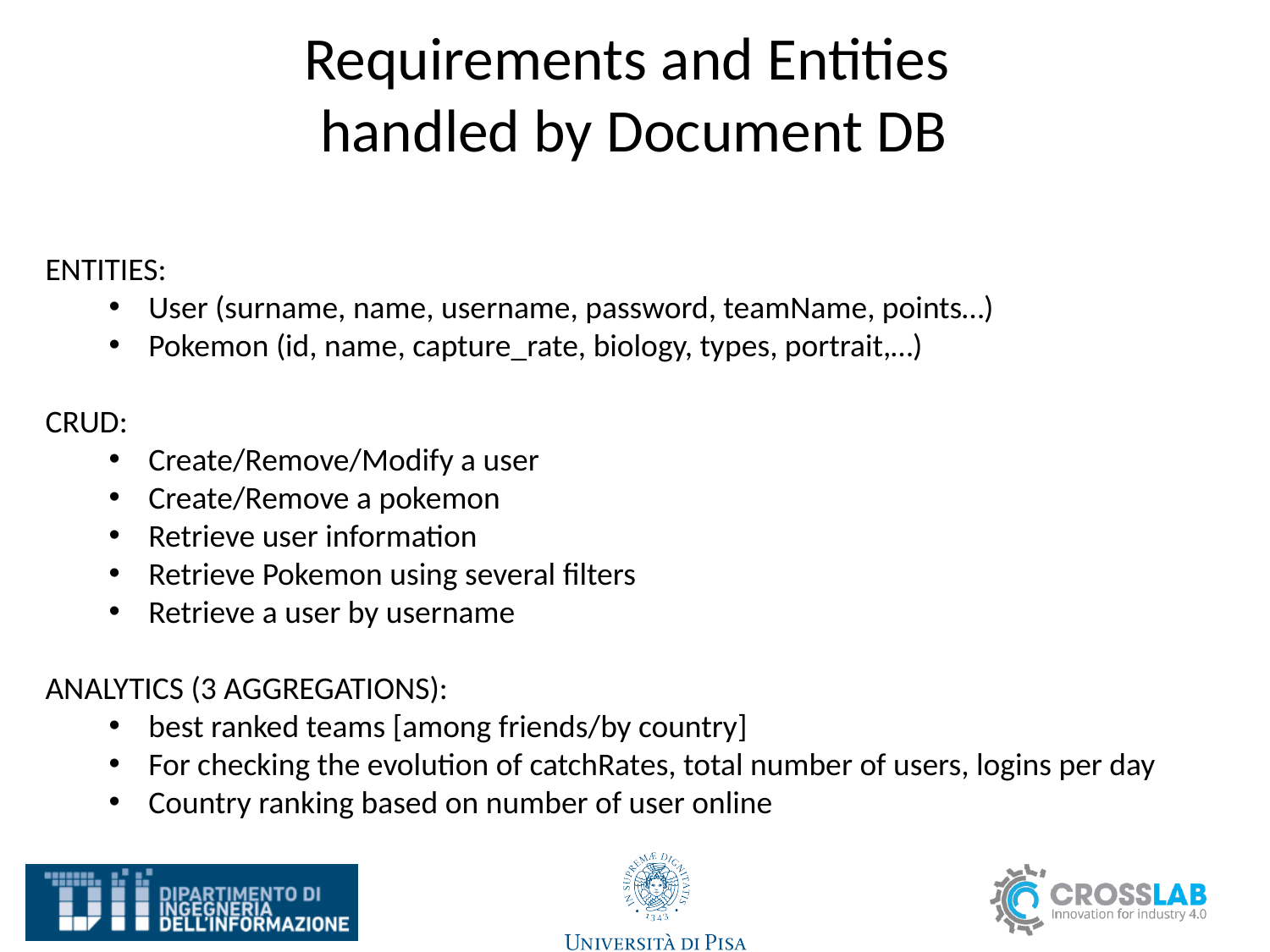

# Requirements and Entities handled by Document DB
ENTITIES:
User (surname, name, username, password, teamName, points…)
Pokemon (id, name, capture_rate, biology, types, portrait,…)

CRUD:
Create/Remove/Modify a user
Create/Remove a pokemon
Retrieve user information
Retrieve Pokemon using several filters
Retrieve a user by username

ANALYTICS (3 AGGREGATIONS):
best ranked teams [among friends/by country]
For checking the evolution of catchRates, total number of users, logins per day
Country ranking based on number of user online